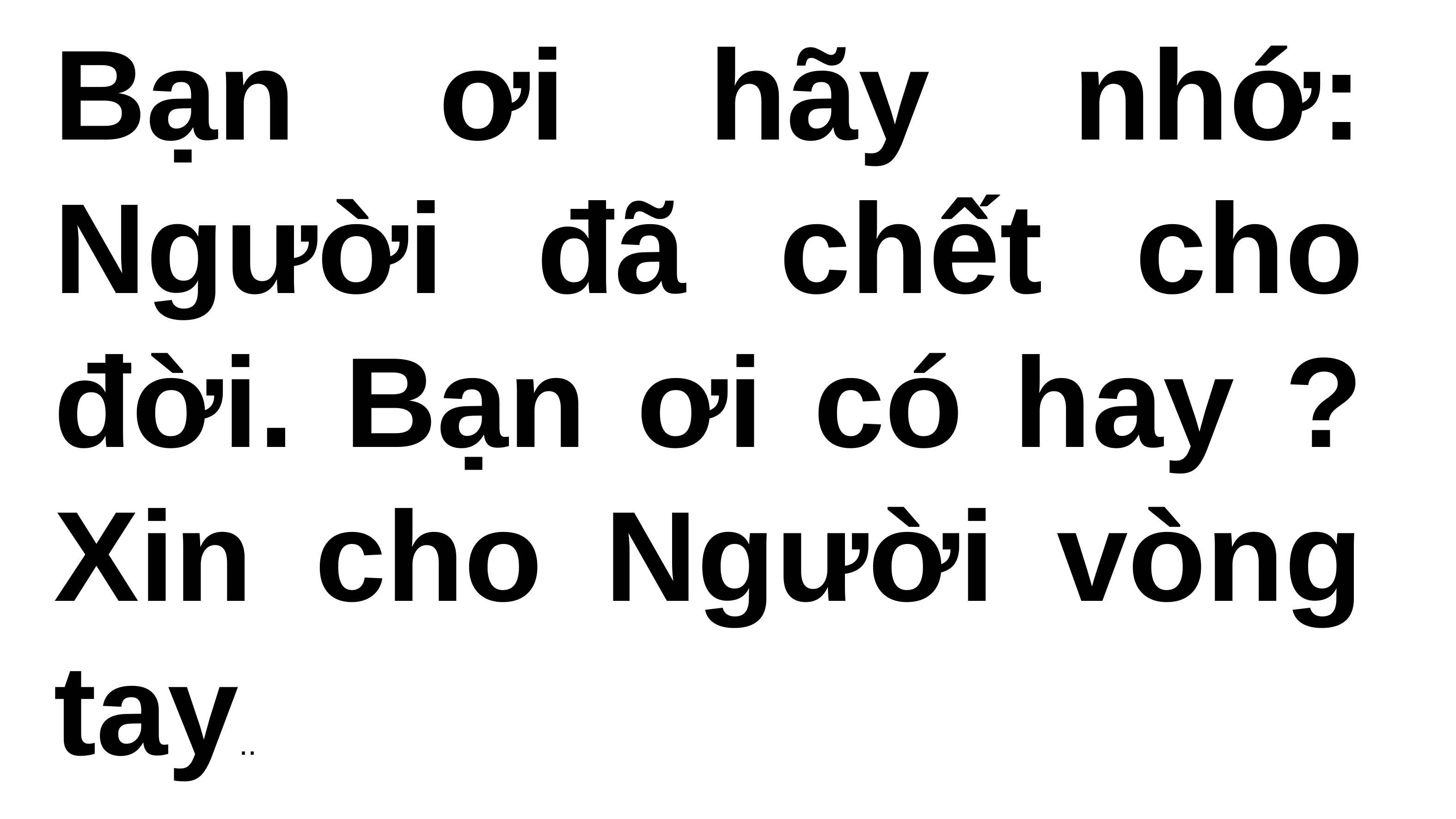

Bạn ơi hãy nhớ: Người đã chết cho đời. Bạn ơi có hay ? Xin cho Người vòng tay..